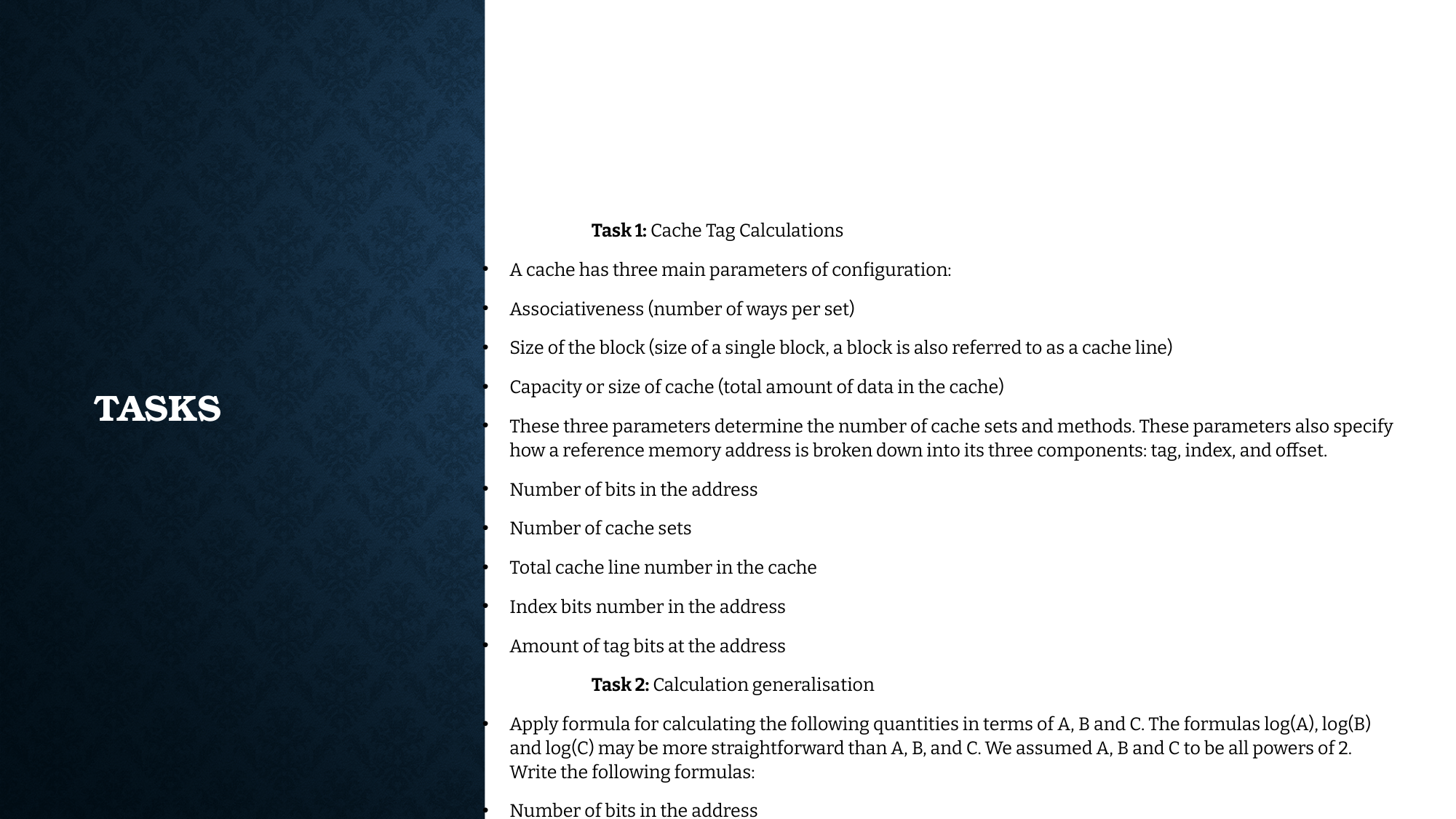

# Tasks

	Task 1: Cache Tag Calculations
A cache has three main parameters of configuration:
Associativeness (number of ways per set)
Size of the block (size of a single block, a block is also referred to as a cache line)
Capacity or size of cache (total amount of data in the cache)
These three parameters determine the number of cache sets and methods. These parameters also specify how a reference memory address is broken down into its three components: tag, index, and offset.
Number of bits in the address
Number of cache sets
Total cache line number in the cache
Index bits number in the address
Amount of tag bits at the address
	Task 2: Calculation generalisation
Apply formula for calculating the following quantities in terms of A, B and C. The formulas log(A), log(B) and log(C) may be more straightforward than A, B, and C. We assumed A, B and C to be all powers of 2. Write the following formulas:
Number of bits in the address
Number of cache sets
Total cache line number in the cache
Index bits number in the address
Amount of tag bits at the address